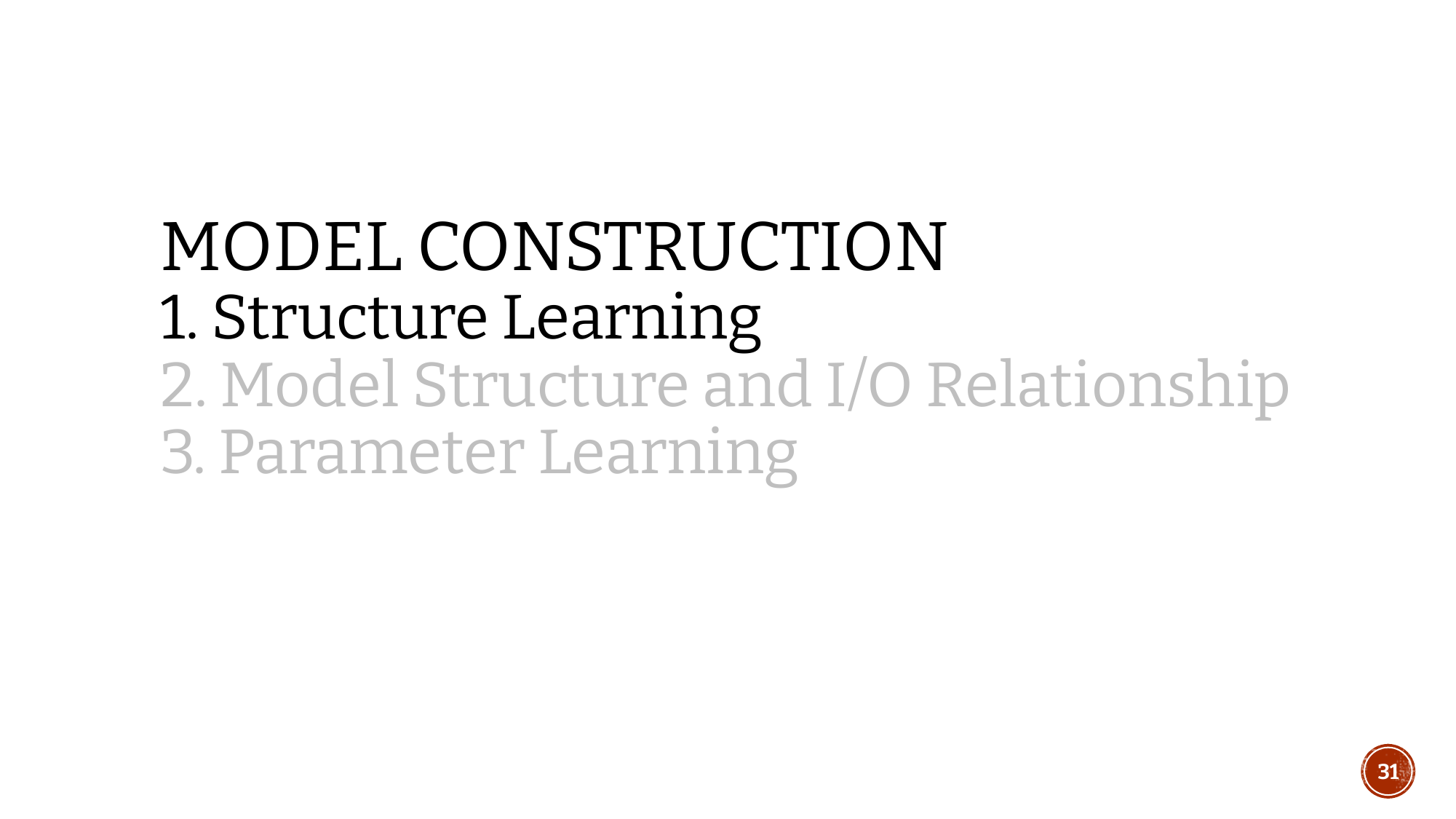

# MODEL CONSTRUCTION 1. Structure Learning 2. Model Structure and I/O Relationship 3. Parameter Learning
31